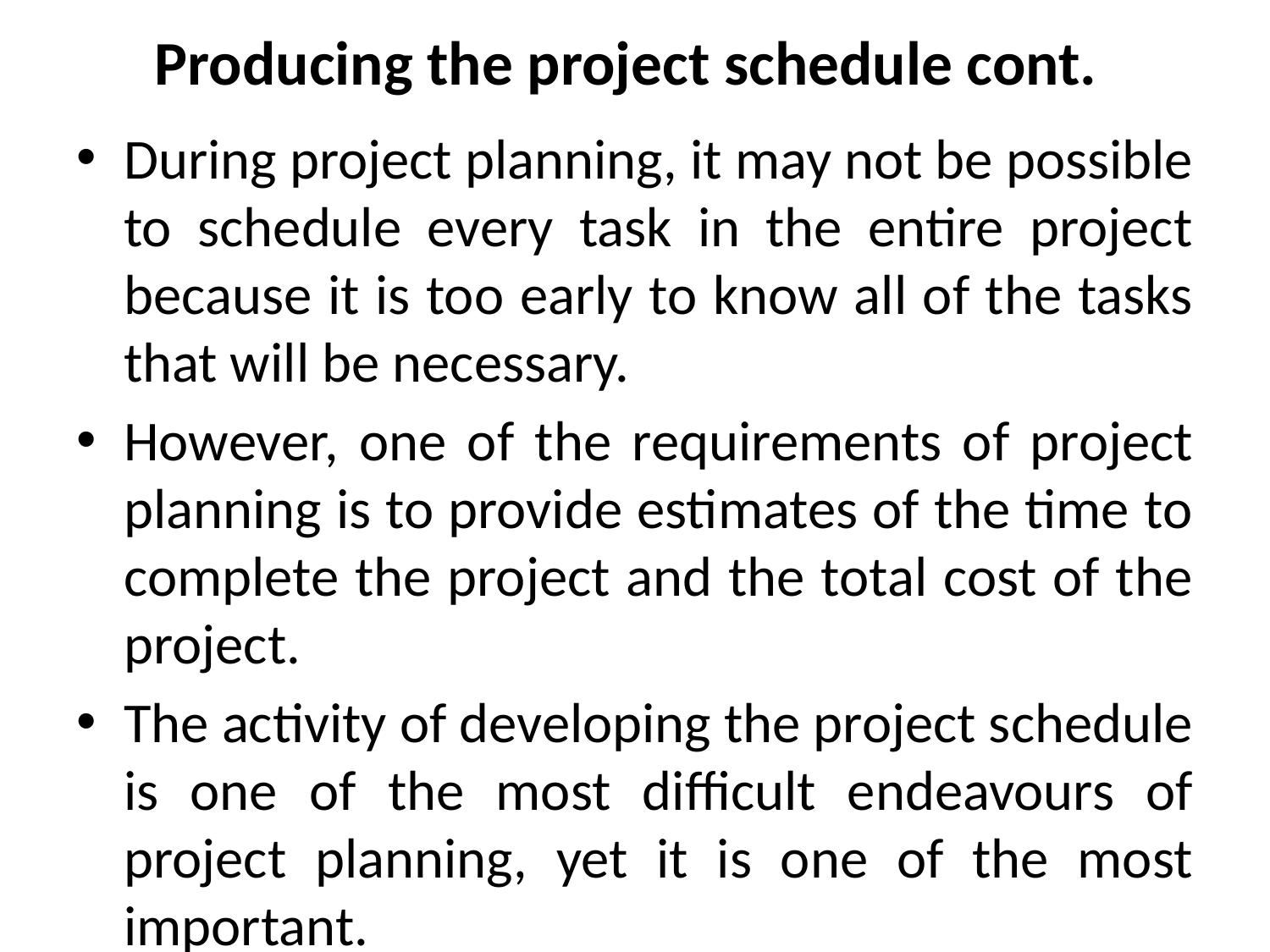

# Producing the project schedule cont.
During project planning, it may not be possible to schedule every task in the entire project because it is too early to know all of the tasks that will be necessary.
However, one of the requirements of project planning is to provide estimates of the time to complete the project and the total cost of the project.
The activity of developing the project schedule is one of the most difficult endeavours of project planning, yet it is one of the most important.